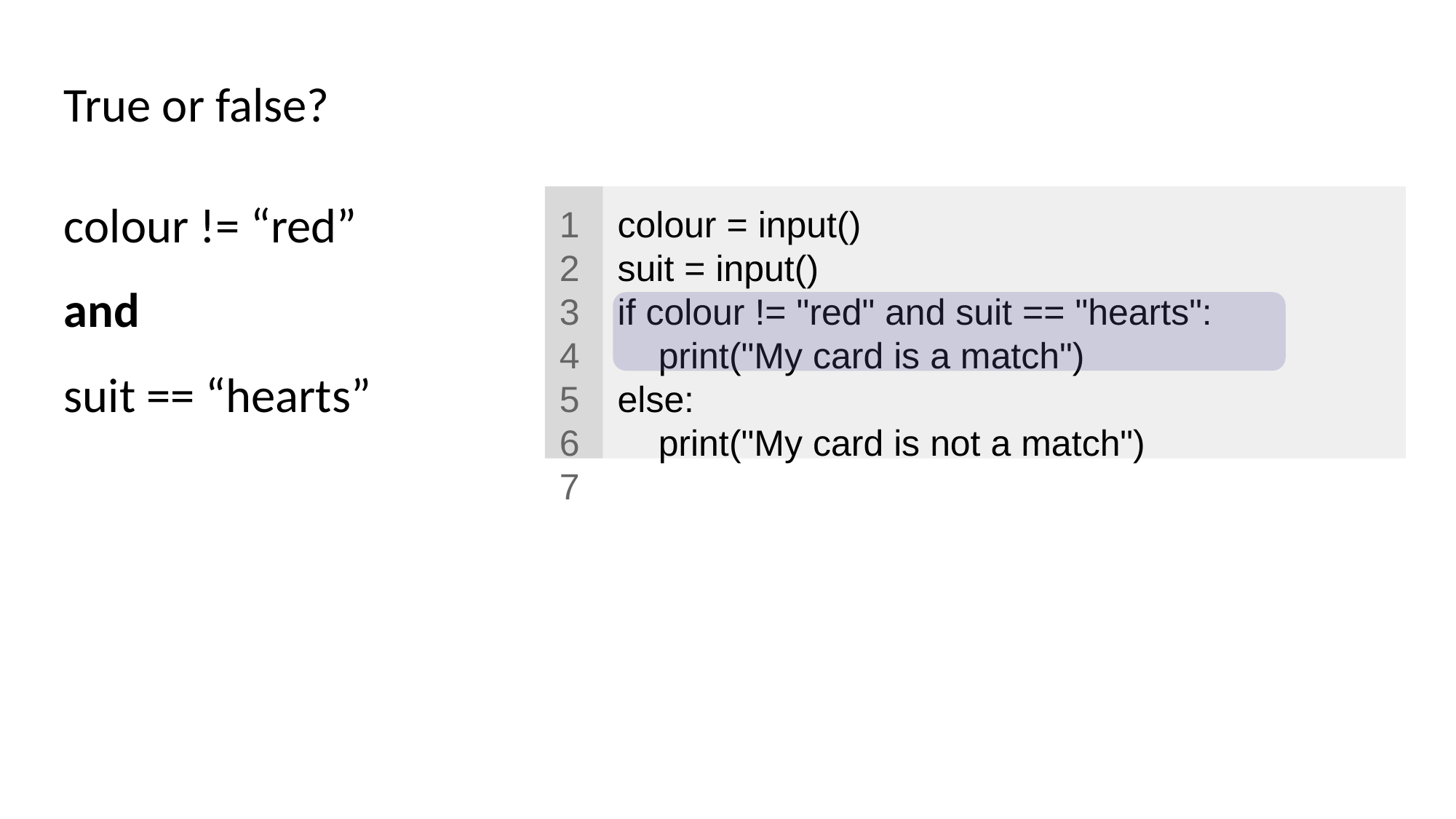

# True or false?
colour != “red”
and
suit == “hearts”

1
2
3
4
5
6
7
colour = input()
suit = input()
if colour != "red" and suit == "hearts":
    print("My card is a match")
else:
    print("My card is not a match")